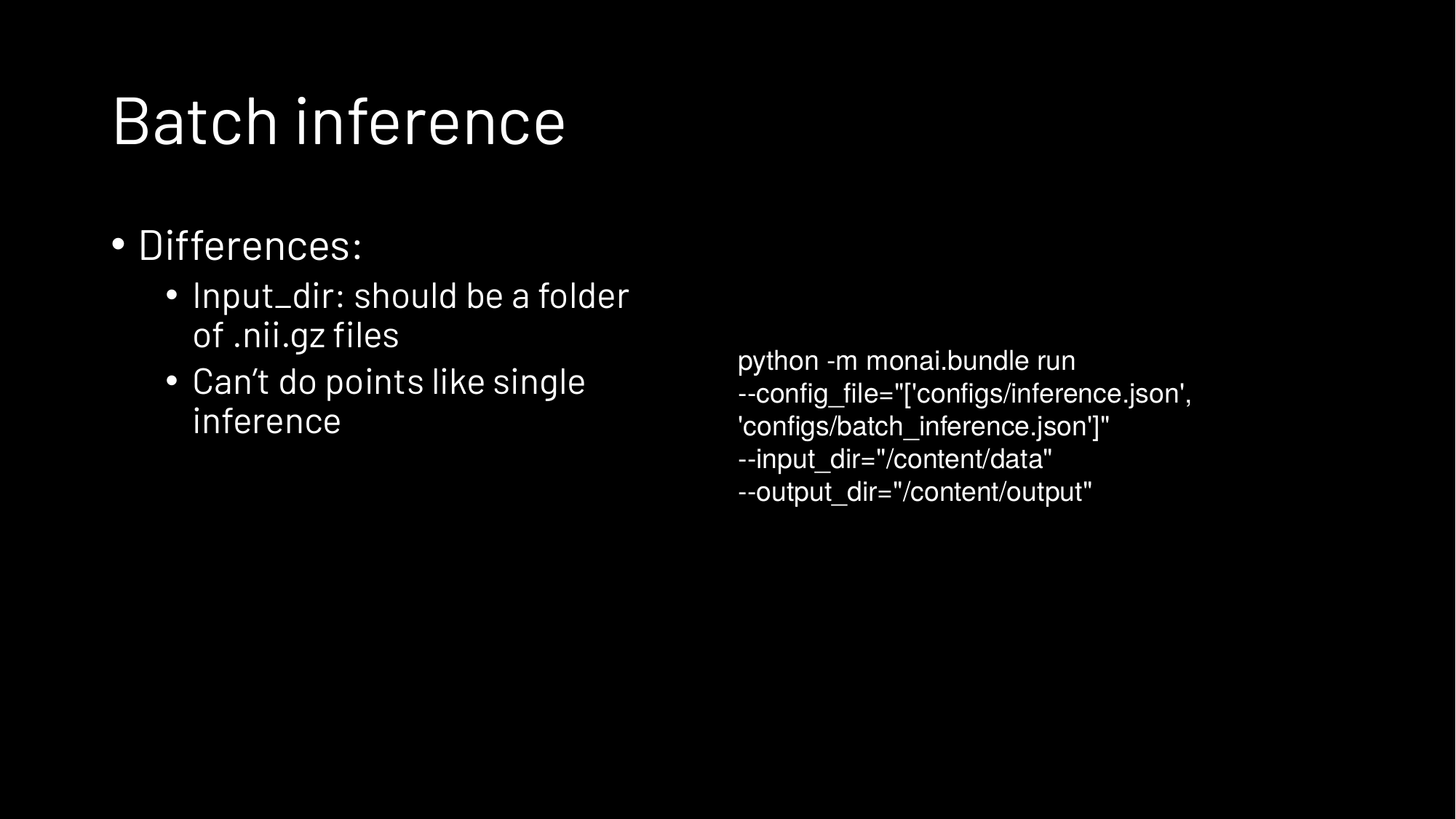

# Batch inference
Differences:
Input_dir: should be a folder of .nii.gz files
Can’t do points like single inference
python -m monai.bundle run   --config_file="['configs/inference.json', 'configs/batch_inference.json']"   --input_dir="/content/data"   --output_dir="/content/output"